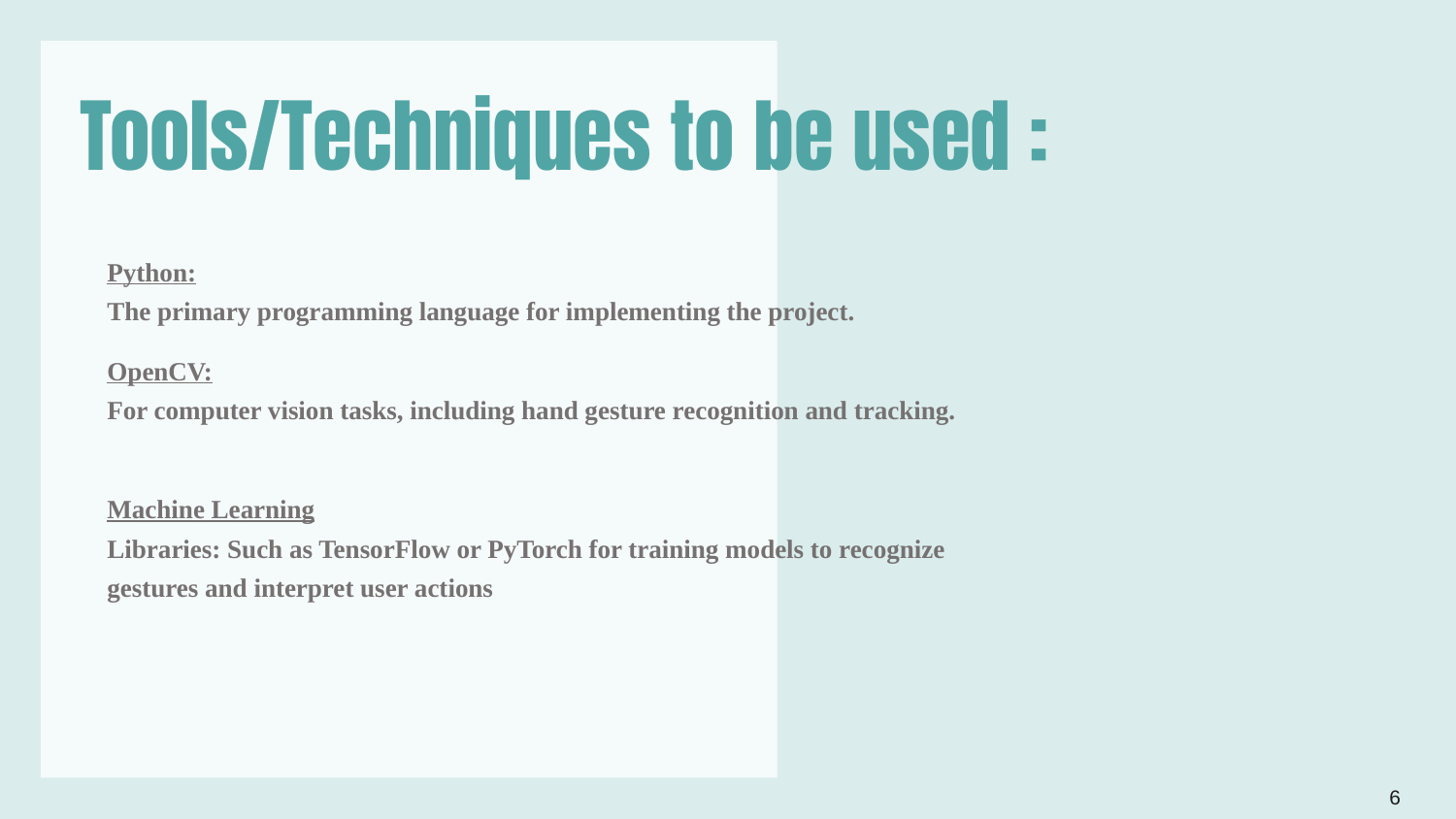

Tools/Techniques to be used :
Python:
The primary programming language for implementing the project.
OpenCV:
For computer vision tasks, including hand gesture recognition and tracking.
Machine Learning
Libraries: Such as TensorFlow or PyTorch for training models to recognize gestures and interpret user actions
6